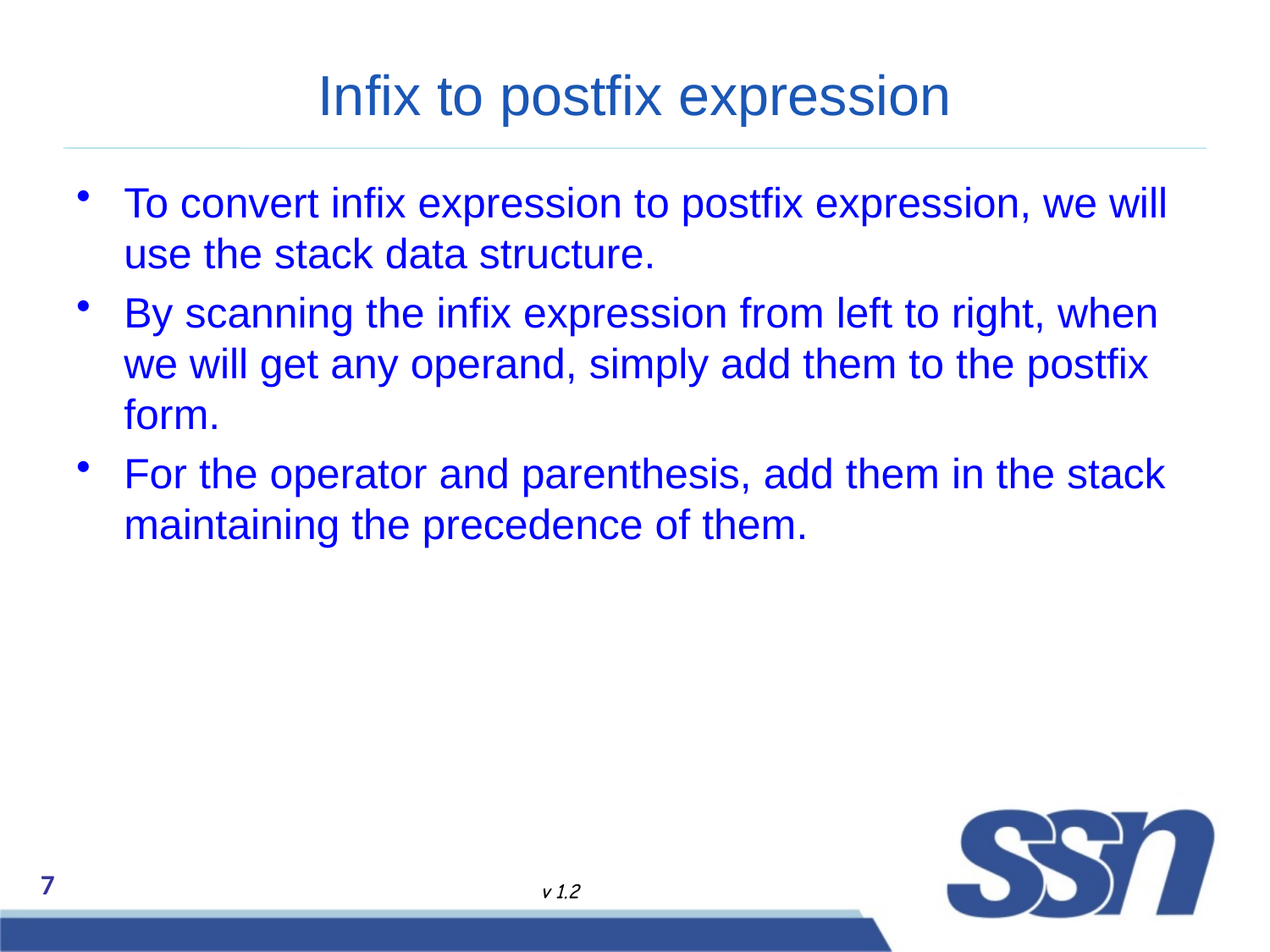

# Infix to postfix expression
To convert infix expression to postfix expression, we will use the stack data structure.
By scanning the infix expression from left to right, when we will get any operand, simply add them to the postfix form.
For the operator and parenthesis, add them in the stack maintaining the precedence of them.